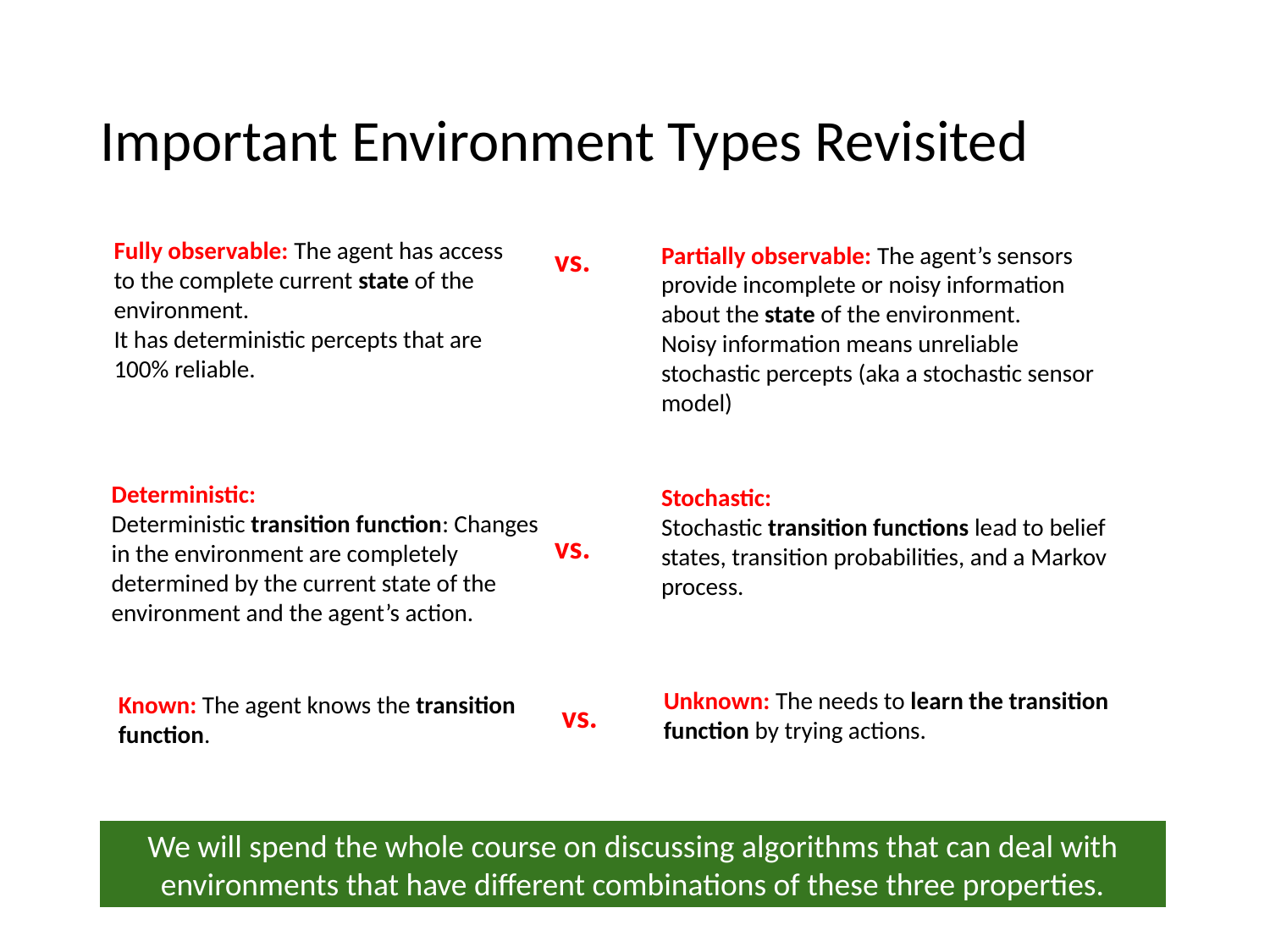

# Important Environment Types Revisited
Fully observable: The agent has access to the complete current state of the environment.
It has deterministic percepts that are 100% reliable.

Partially observable: The agent’s sensors provide incomplete or noisy information about the state of the environment.
Noisy information means unreliable stochastic percepts (aka a stochastic sensor model)
vs.
Deterministic:
Deterministic transition function: Changes in the environment are completely determined by the current state of the environment and the agent’s action.
Stochastic:
Stochastic transition functions lead to belief states, transition probabilities, and a Markov process.
vs.
Unknown: The needs to learn the transition function by trying actions.
Known: The agent knows the transition function.
vs.
We will spend the whole course on discussing algorithms that can deal with environments that have different combinations of these three properties.